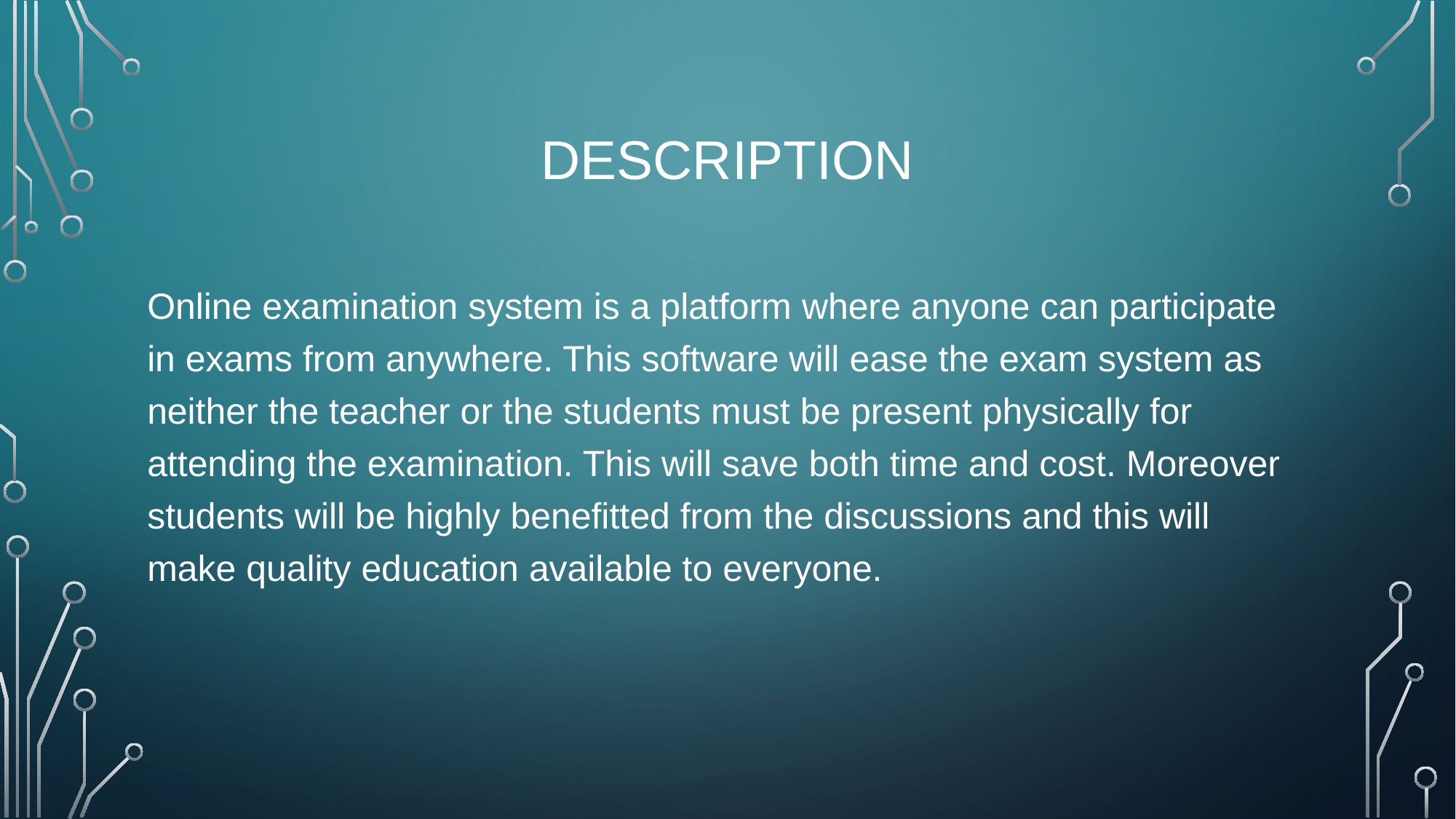

# Description
Online examination system is a platform where anyone can participate in exams from anywhere. This software will ease the exam system as neither the teacher or the students must be present physically for attending the examination. This will save both time and cost. Moreover students will be highly benefitted from the discussions and this will make quality education available to everyone.